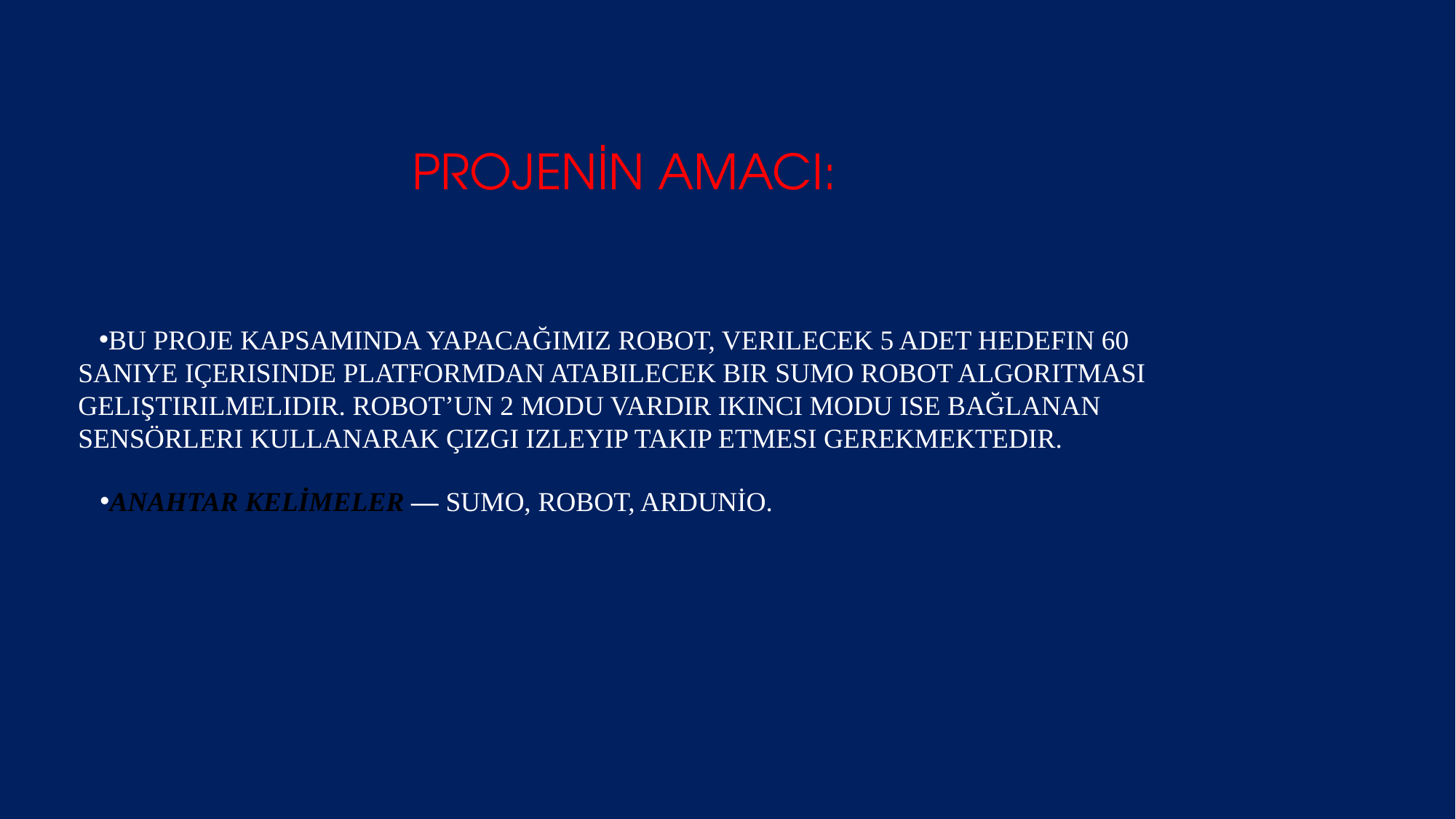

# PROJENİN amacı:
Bu proje kapsamında yapacağımız robot, verilecek 5 adet hedefin 60 saniye içerisinde platformdan atabilecek bir sumo robot algoritması geliştirilmelidir. Robot’un 2 modu vardır ikinci modu ise bağlanan sensörleri kullanarak çizgi izleyip takip etmesi gerekmektedir.
Anahtar Kelimeler — Sumo, robot, Ardunio.